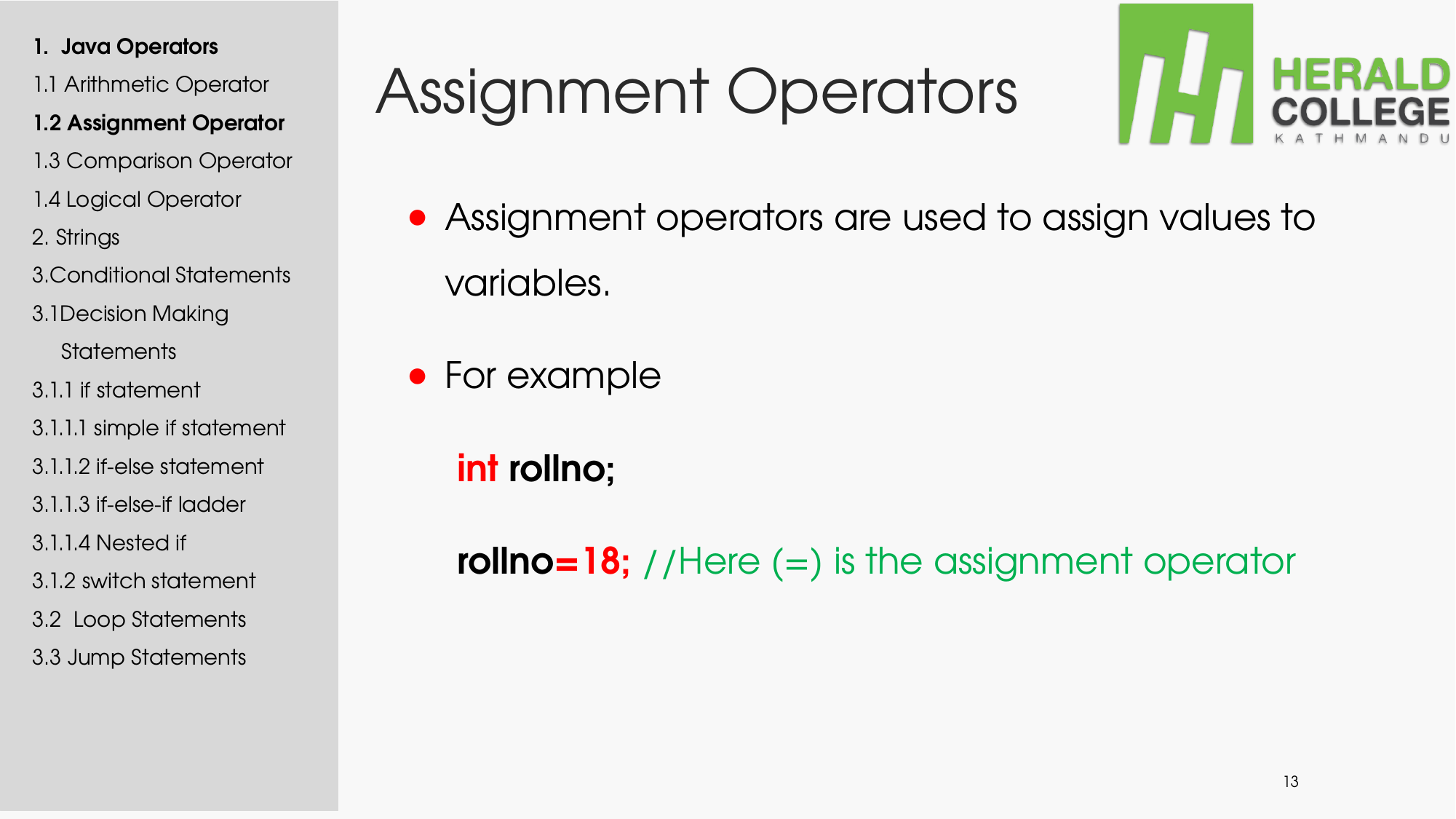

# Assignment Operators

1.  Java Operators
1.1 Arithmetic Operator
1.2 Assignment Operator
1.3 Comparison Operator
1.4 Logical Operator
2. Strings
3.Conditional Statements
3.1Decision Making
     Statements
3.1.1 if statement
3.1.1.1 simple if statement
3.1.1.2 if-else statement
3.1.1.3 if-else-if ladder
3.1.1.4 Nested if
3.1.2 switch statement
3.2  Loop Statements
3.3 Jump Statements

Assignment operators are used to assign values to variables.
For example
     int rollno;
     rollno=18; //Here (=) is the assignment operator

13